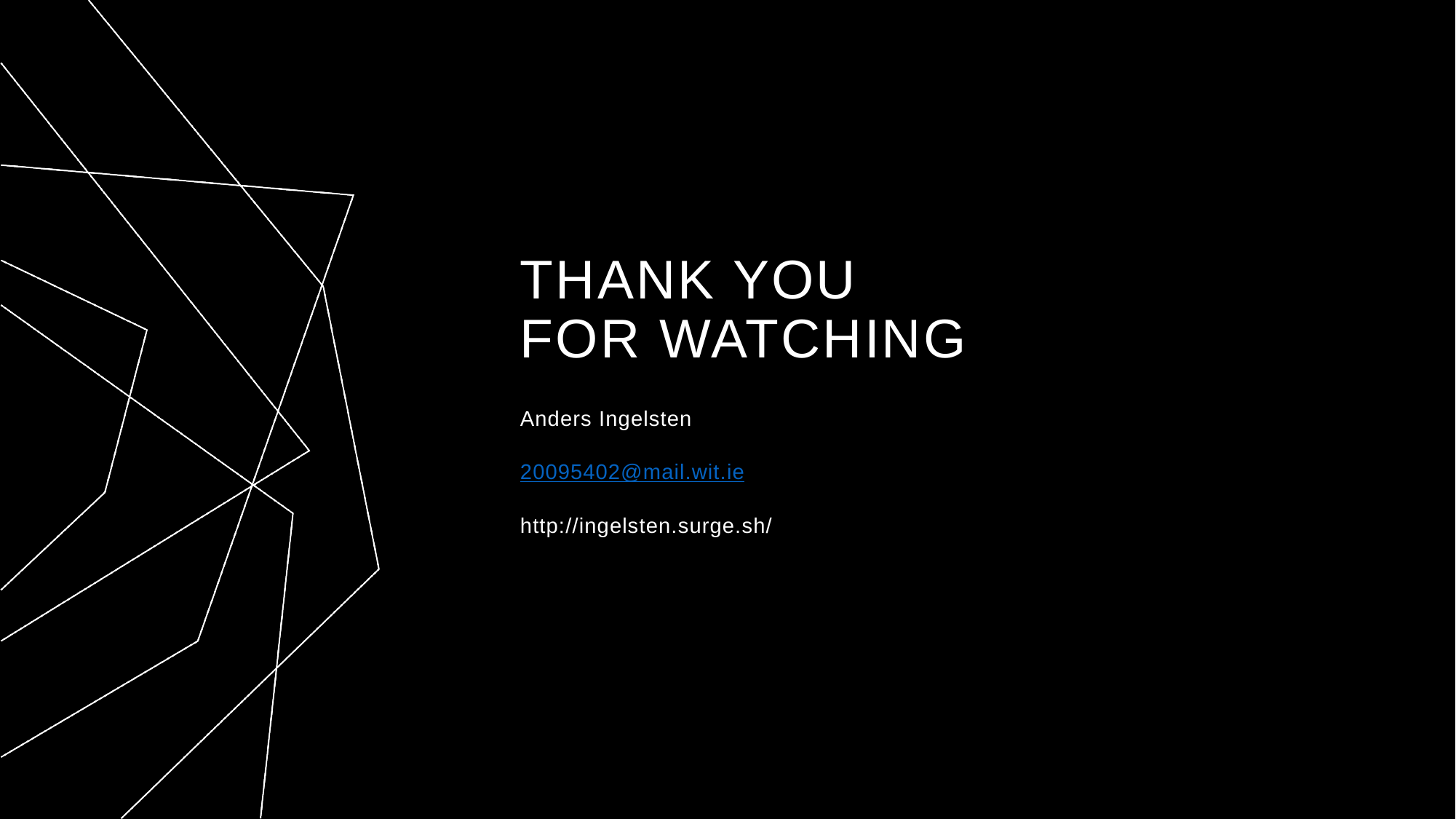

# THANK YOU FOR WATCHING
Anders Ingelsten
20095402@mail.wit.ie
http://ingelsten.surge.sh/